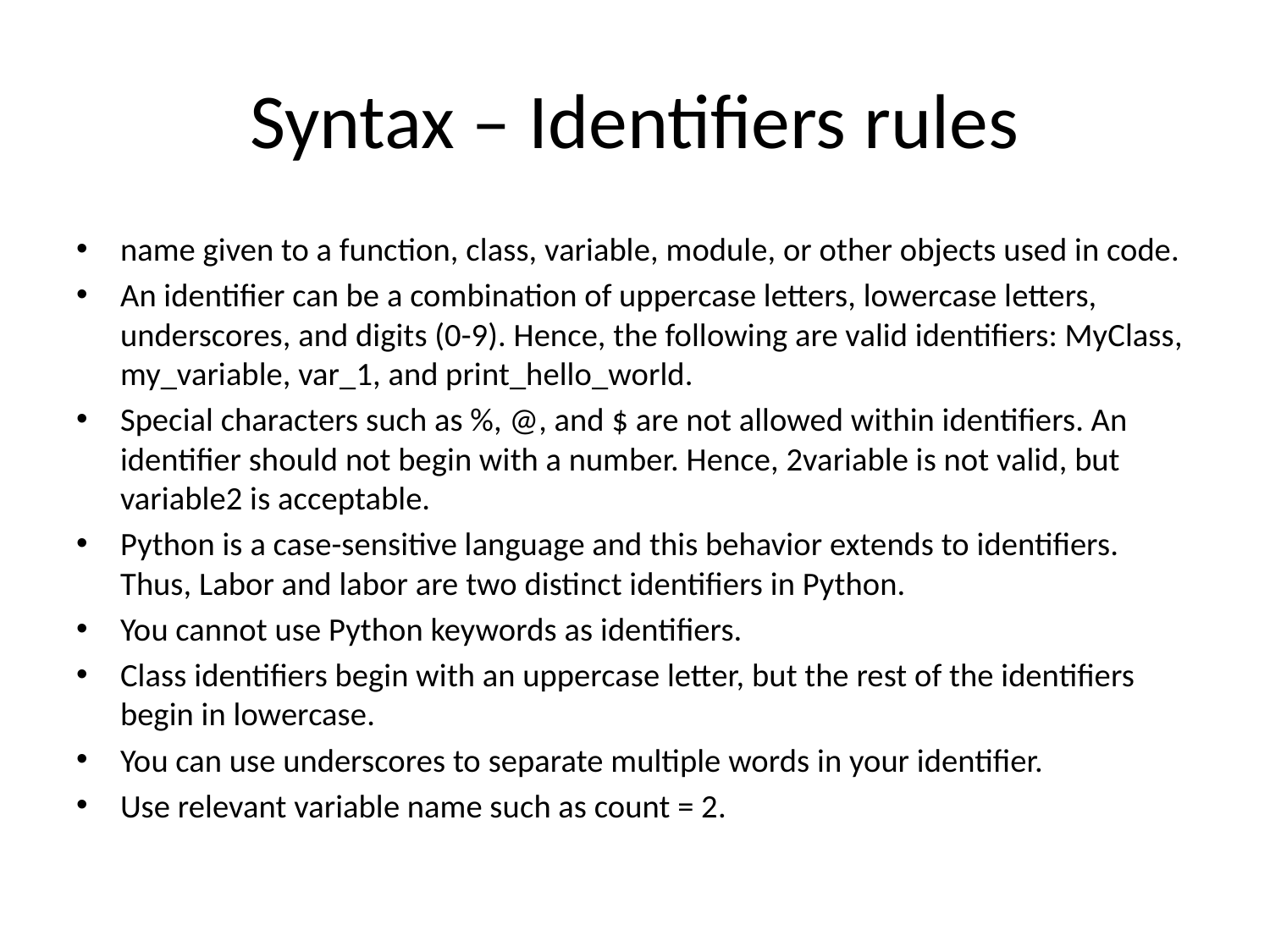

# Syntax – Identifiers rules
name given to a function, class, variable, module, or other objects used in code.
An identifier can be a combination of uppercase letters, lowercase letters, underscores, and digits (0-9). Hence, the following are valid identifiers: MyClass, my_variable, var_1, and print_hello_world.
Special characters such as %, @, and $ are not allowed within identifiers. An identifier should not begin with a number. Hence, 2variable is not valid, but variable2 is acceptable.
Python is a case-sensitive language and this behavior extends to identifiers. Thus, Labor and labor are two distinct identifiers in Python.
You cannot use Python keywords as identifiers.
Class identifiers begin with an uppercase letter, but the rest of the identifiers begin in lowercase.
You can use underscores to separate multiple words in your identifier.
Use relevant variable name such as count = 2.